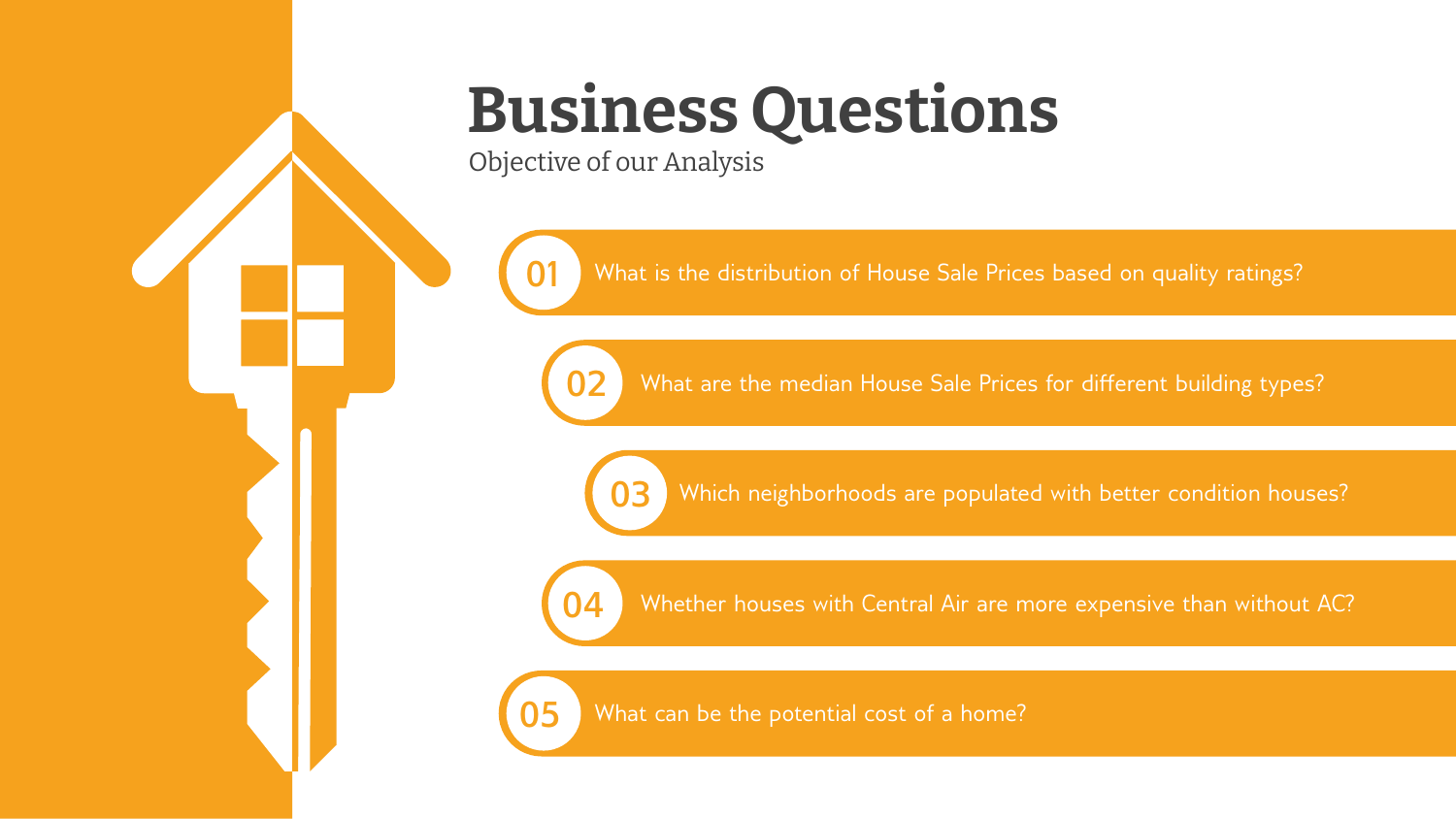

Business Questions
Objective of our Analysis

01
What is the distribution of House Sale Prices based on quality ratings?

02
What are the median House Sale Prices for different building types?

03
Which neighborhoods are populated with better condition houses?

04
Whether houses with Central Air are more expensive than without AC?

05
What can be the potential cost of a home?